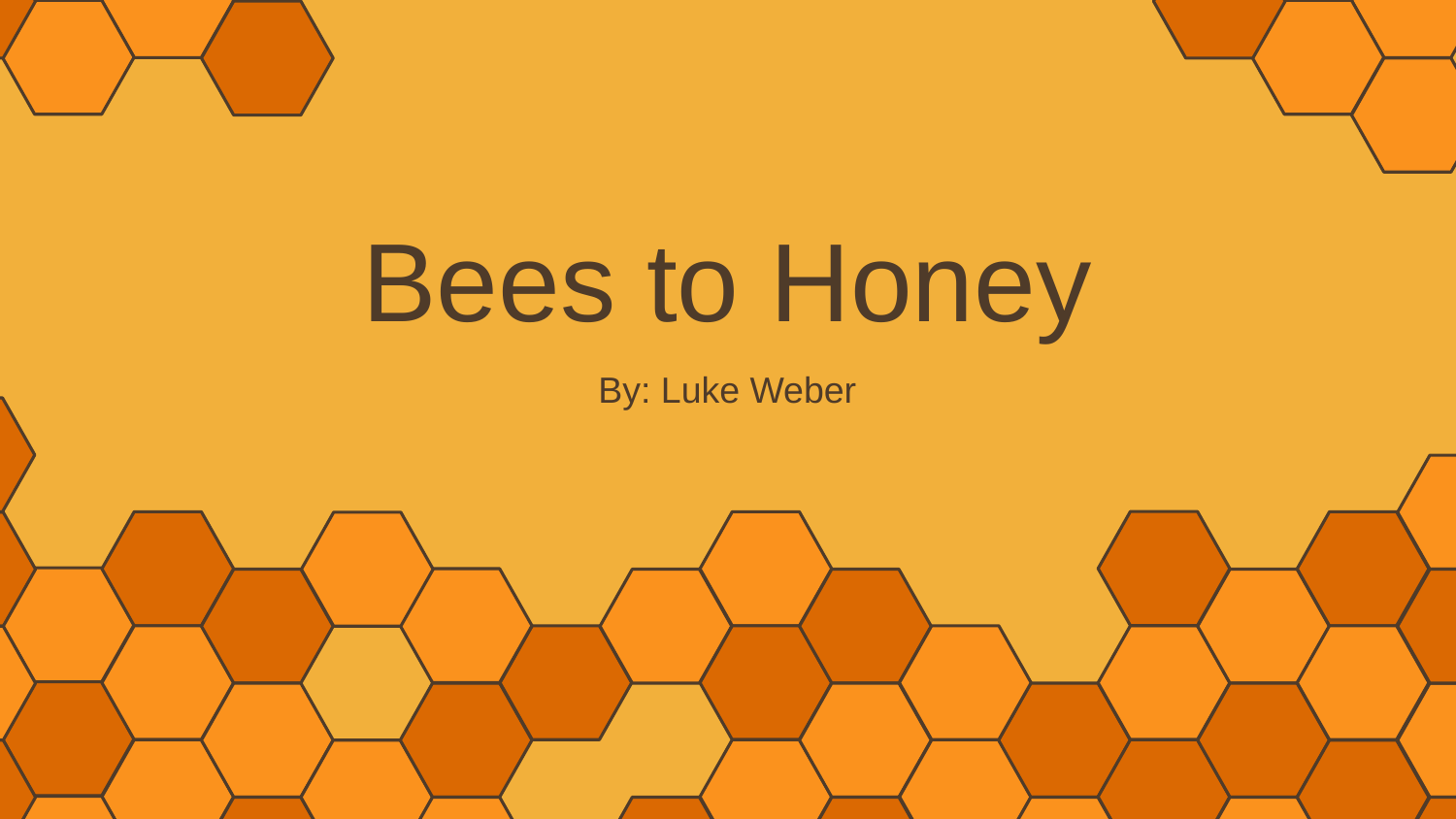

# Bees to Honey
By: Luke Weber